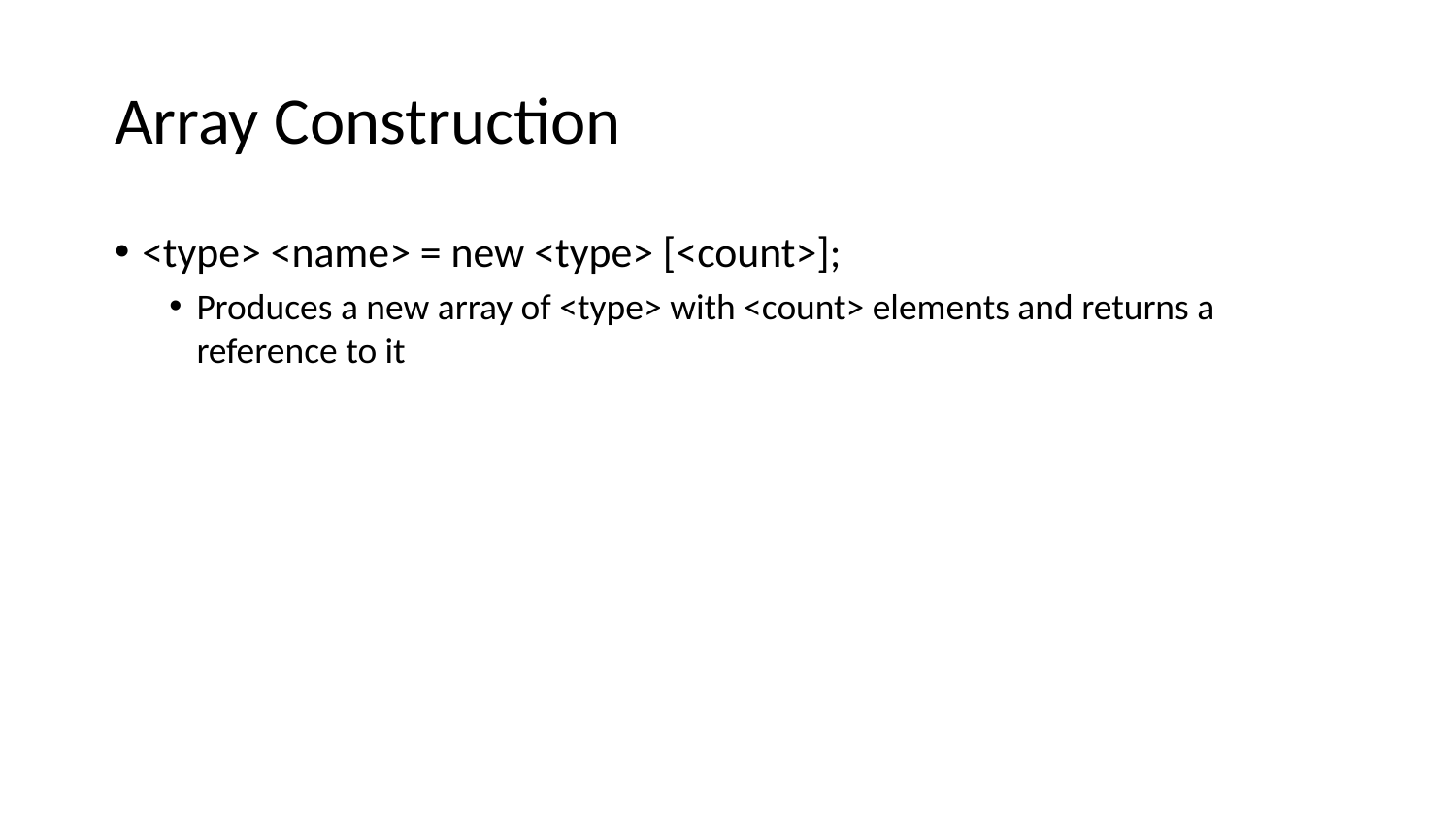

# Array Construction
<type> <name> = new <type> [<count>];
Produces a new array of <type> with <count> elements and returns a reference to it